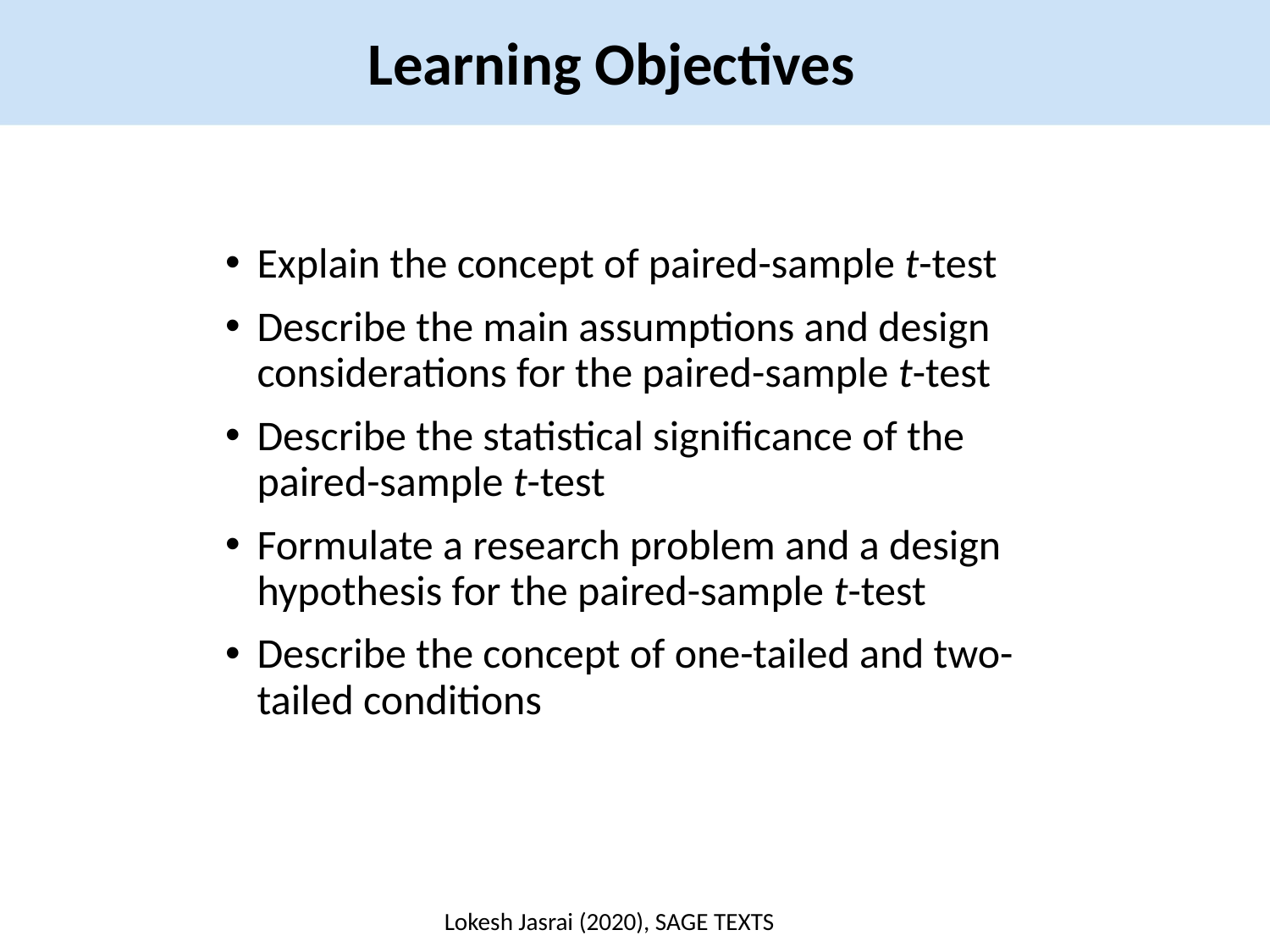

Learning Objectives
Explain the concept of paired-sample t-test
Describe the main assumptions and design considerations for the paired-sample t-test
Describe the statistical significance of the paired-sample t-test
Formulate a research problem and a design hypothesis for the paired-sample t-test
Describe the concept of one-tailed and two-tailed conditions

Lokesh Jasrai (2020), SAGE TEXTS